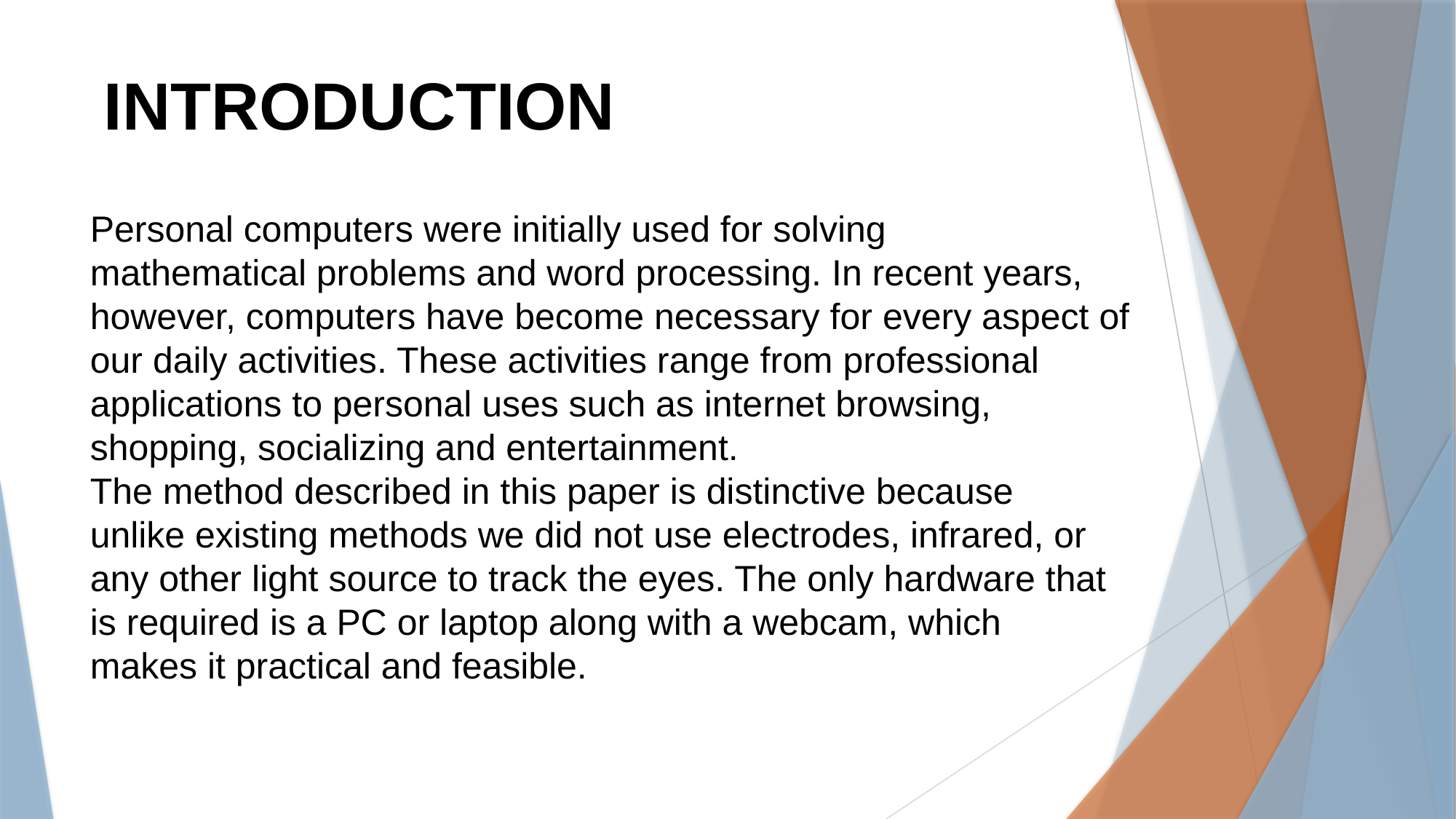

INTRODUCTION
Personal computers were initially used for solving
mathematical problems and word processing. In recent years,
however, computers have become necessary for every aspect of
our daily activities. These activities range from professional
applications to personal uses such as internet browsing,
shopping, socializing and entertainment.
The method described in this paper is distinctive because
unlike existing methods we did not use electrodes, infrared, or
any other light source to track the eyes. The only hardware that
is required is a PC or laptop along with a webcam, which
makes it practical and feasible.